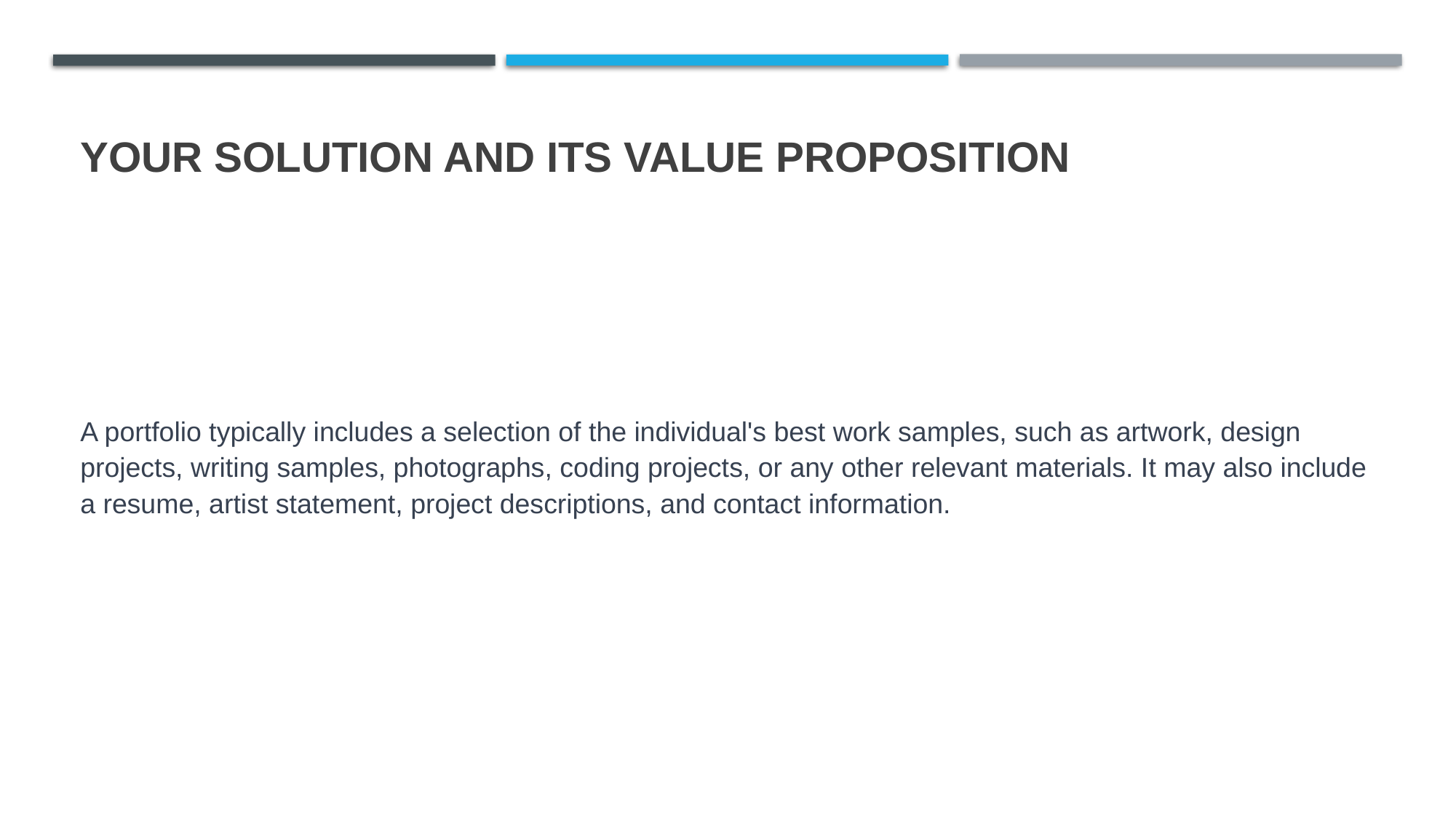

# YOUR SOLUTION AND ITS VALUE PROPOSITION
A portfolio typically includes a selection of the individual's best work samples, such as artwork, design projects, writing samples, photographs, coding projects, or any other relevant materials. It may also include a resume, artist statement, project descriptions, and contact information.